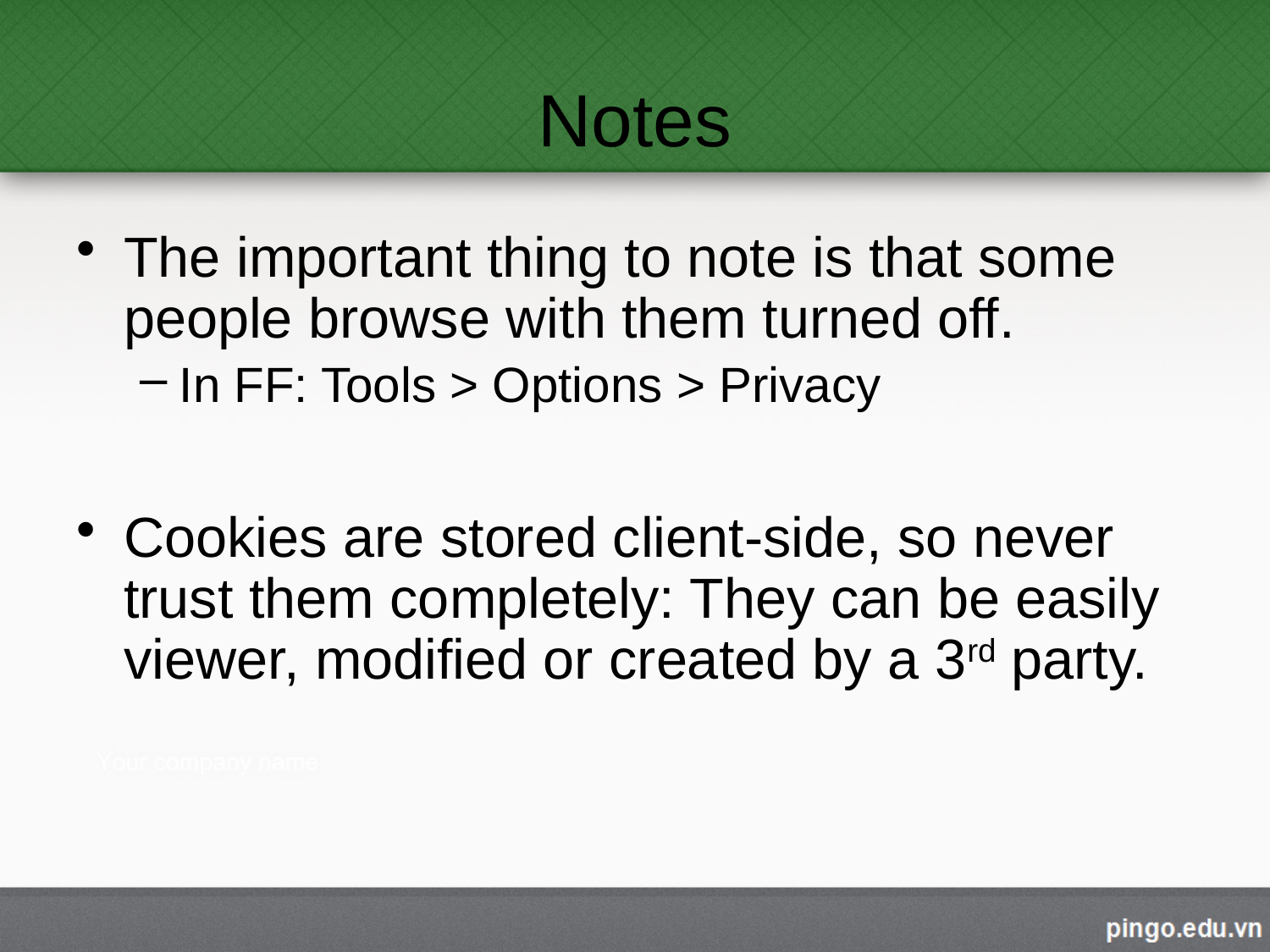

# Notes
The important thing to note is that some people browse with them turned off.
In FF: Tools > Options > Privacy

Cookies are stored client-side, so never trust them completely: They can be easily viewer, modified or created by a 3rd party.